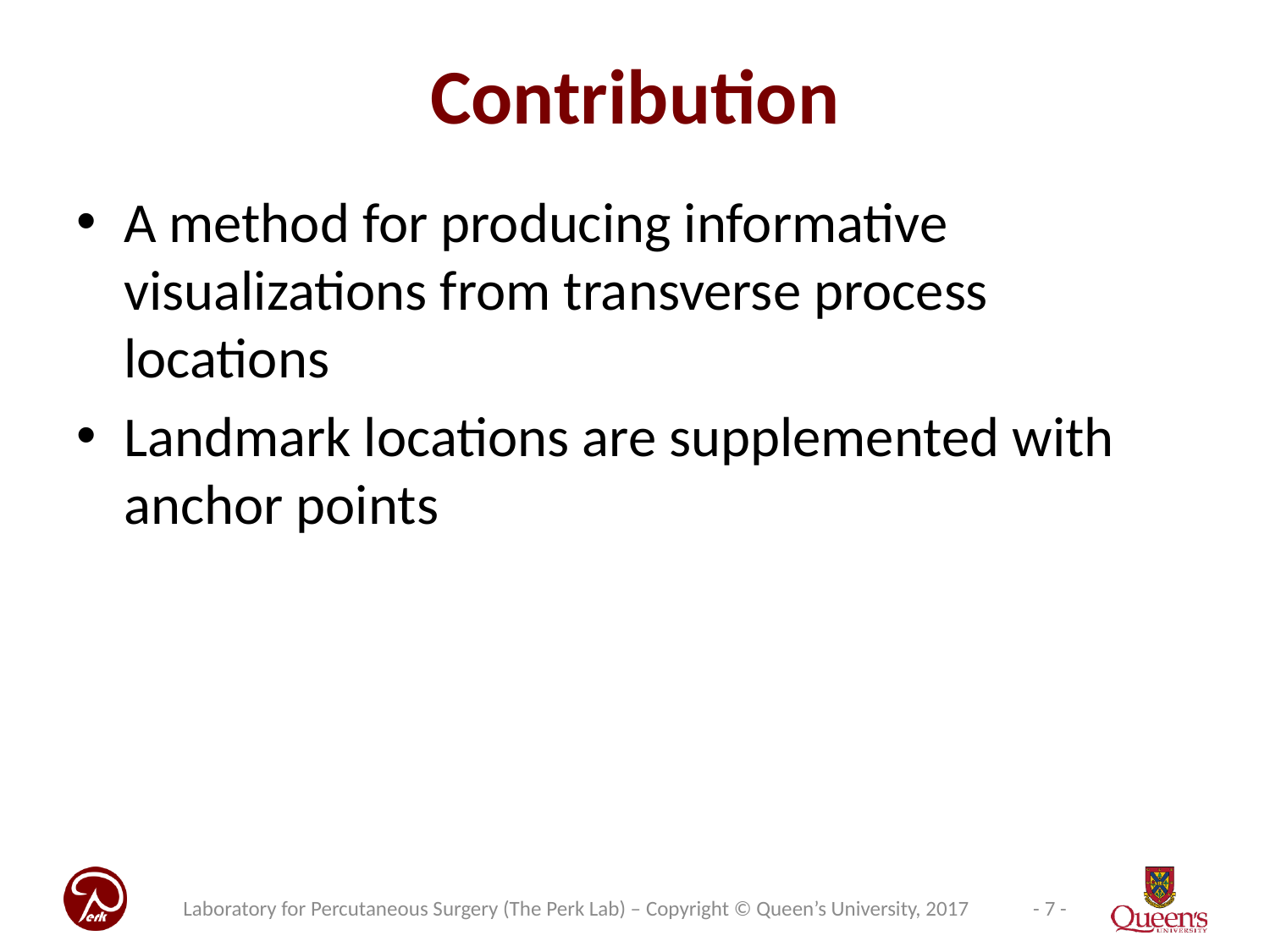

# Contribution
A method for producing informative visualizations from transverse process locations
Landmark locations are supplemented with anchor points
Laboratory for Percutaneous Surgery (The Perk Lab) – Copyright © Queen’s University, 2017
- 7 -